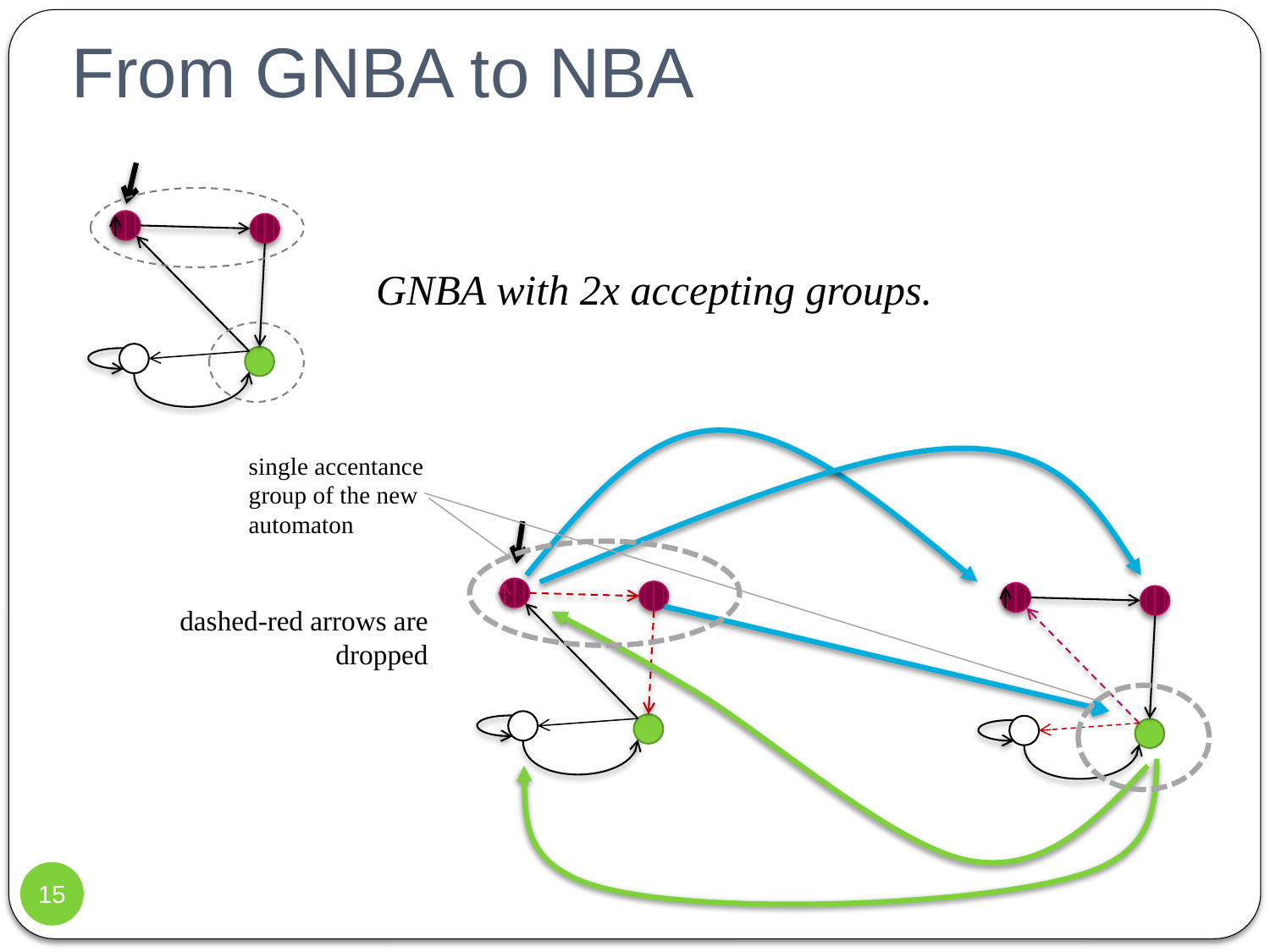

# From GNBA to NBA

GNBA with 2x accepting groups.

single accentance group of the new automaton

dashed-red arrows are dropped

15